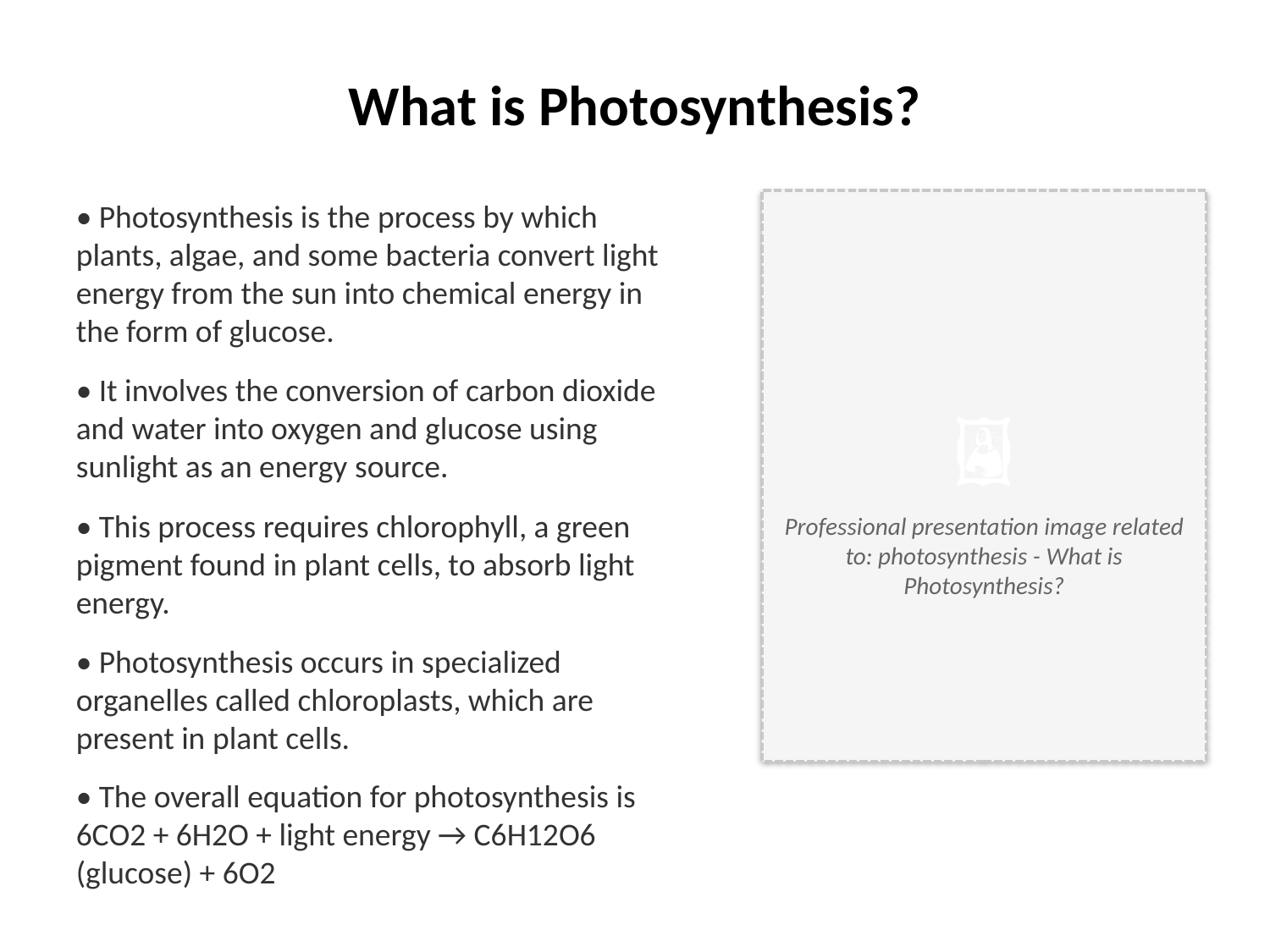

What is Photosynthesis?
• Photosynthesis is the process by which plants, algae, and some bacteria convert light energy from the sun into chemical energy in the form of glucose.
• It involves the conversion of carbon dioxide and water into oxygen and glucose using sunlight as an energy source.
• This process requires chlorophyll, a green pigment found in plant cells, to absorb light energy.
• Photosynthesis occurs in specialized organelles called chloroplasts, which are present in plant cells.
• The overall equation for photosynthesis is 6CO2 + 6H2O + light energy → C6H12O6 (glucose) + 6O2

🖼️
Professional presentation image related to: photosynthesis - What is Photosynthesis?